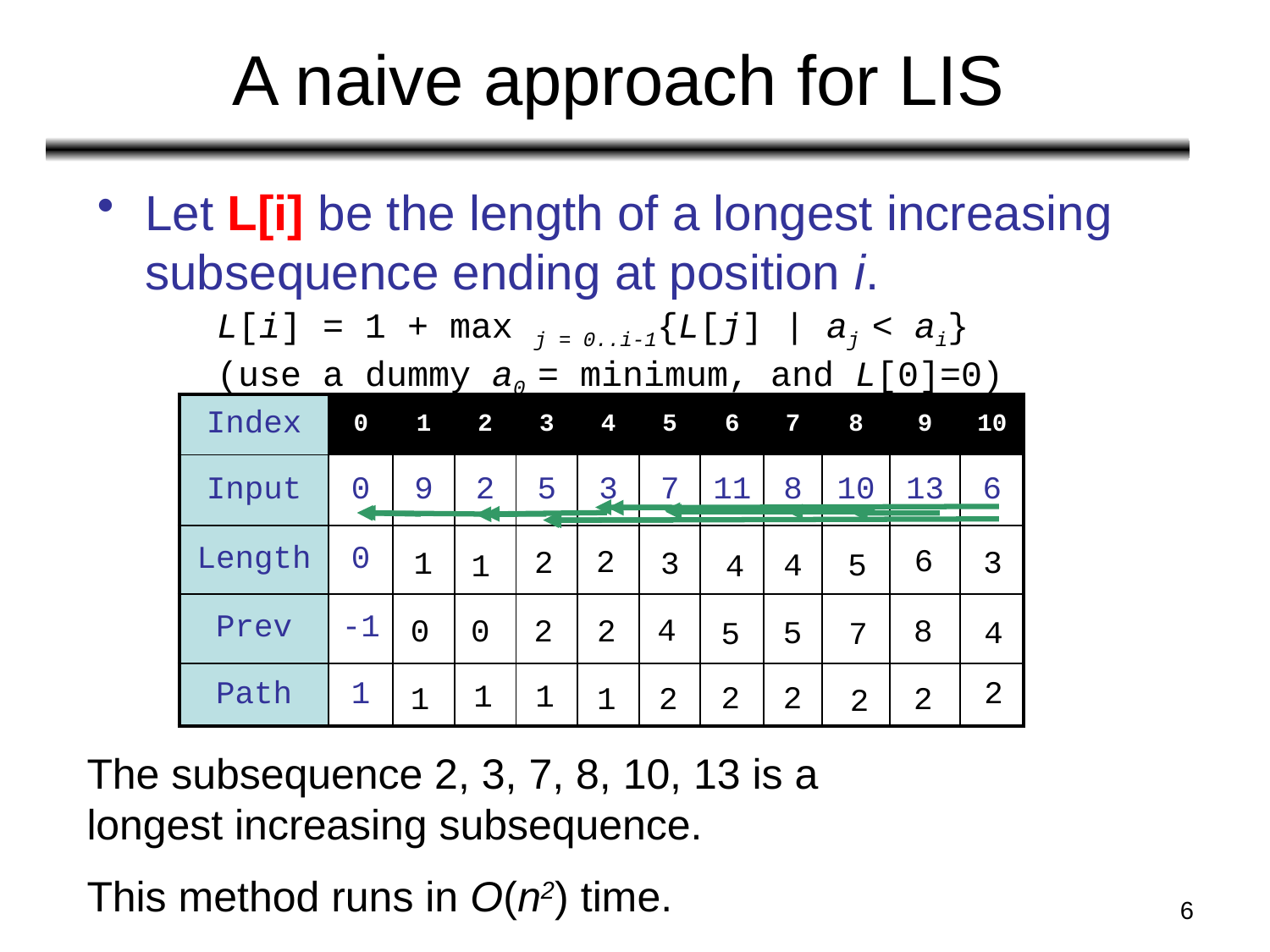

# A naive approach for LIS
Let L[i] be the length of a longest increasing subsequence ending at position i.
L[i] = 1 + max j = 0..i-1{L[j] | aj < ai}
(use a dummy a0 = minimum, and L[0]=0)
| Index | 0 | 1 | 2 | 3 | 4 | 5 | 6 | 7 | 8 | 9 | 10 |
| --- | --- | --- | --- | --- | --- | --- | --- | --- | --- | --- | --- |
| Input | 0 | 9 | 2 | 5 | 3 | 7 | 11 | 8 | 10 | 13 | 6 |
| Length | 0 |  |  |  |  |  |  |  |  |  |  |
| Prev | -1 |  |  |  |  |  |  |  |  |  |  |
| Path | 1 |  |  |  |  |  |  |  |  |  |  |

6
2
2
3
1
3
4
5
1
4
4
0
0
2
2
8
5
4
5
7
2
1
1
2
2
1
1
2
2
2
The subsequence 2, 3, 7, 8, 10, 13 is a longest increasing subsequence.
This method runs in O(n2) time.
6